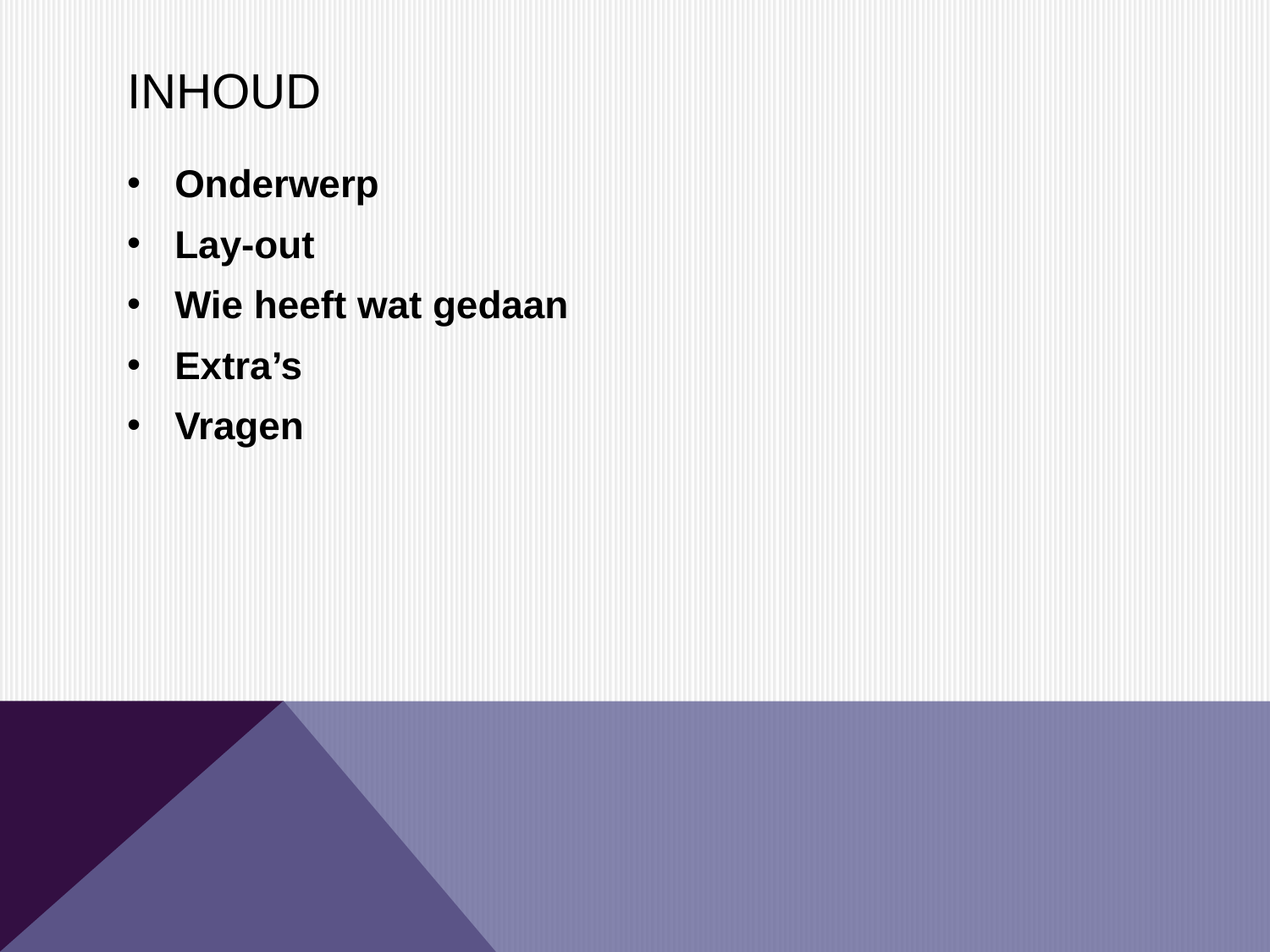

# inhoud
Onderwerp
Lay-out
Wie heeft wat gedaan
Extra’s
Vragen